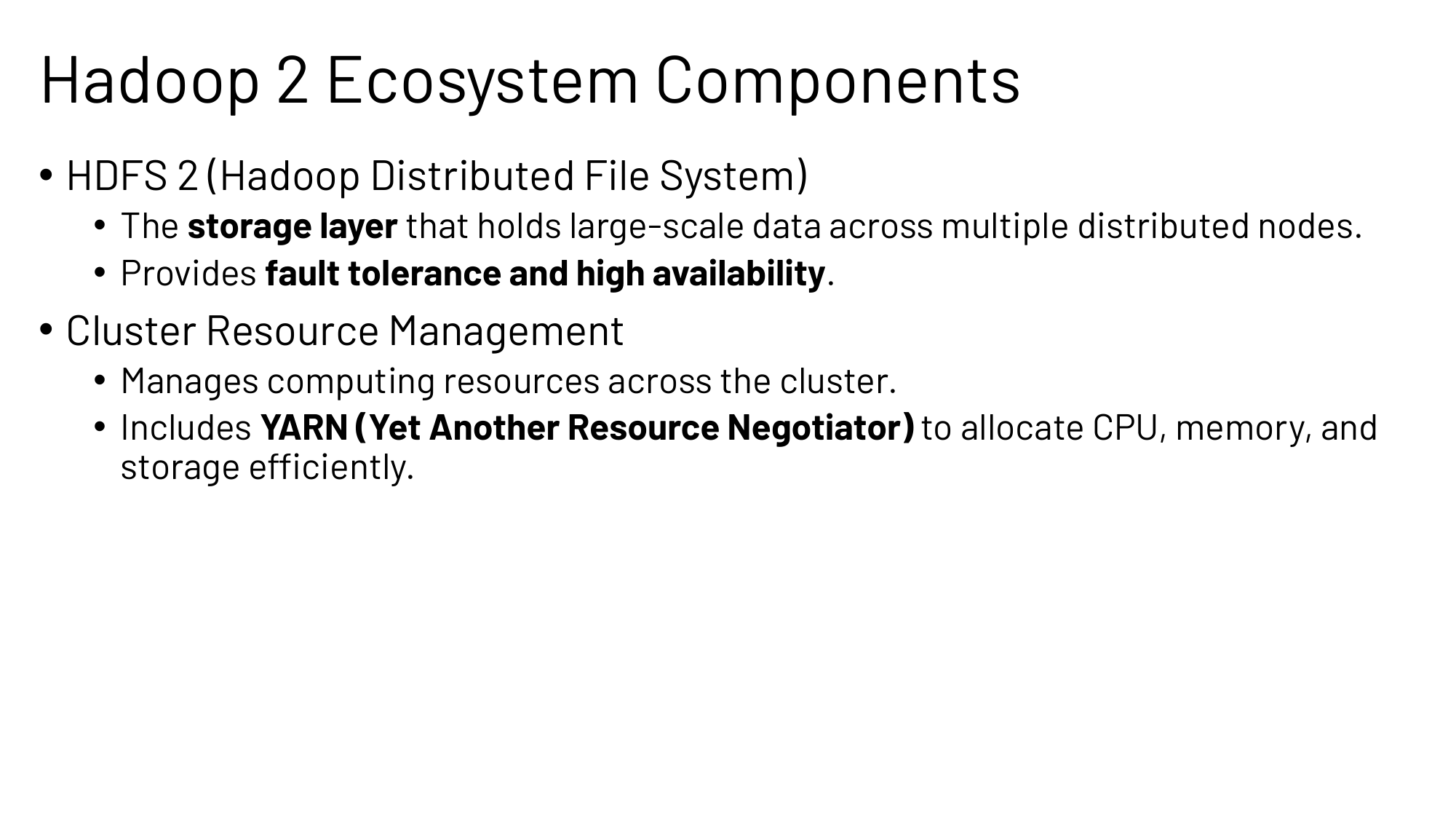

# Hadoop 2 Ecosystem Components
HDFS 2 (Hadoop Distributed File System)
The storage layer that holds large-scale data across multiple distributed nodes.
Provides fault tolerance and high availability.
Cluster Resource Management
Manages computing resources across the cluster.
Includes YARN (Yet Another Resource Negotiator) to allocate CPU, memory, and storage efficiently.